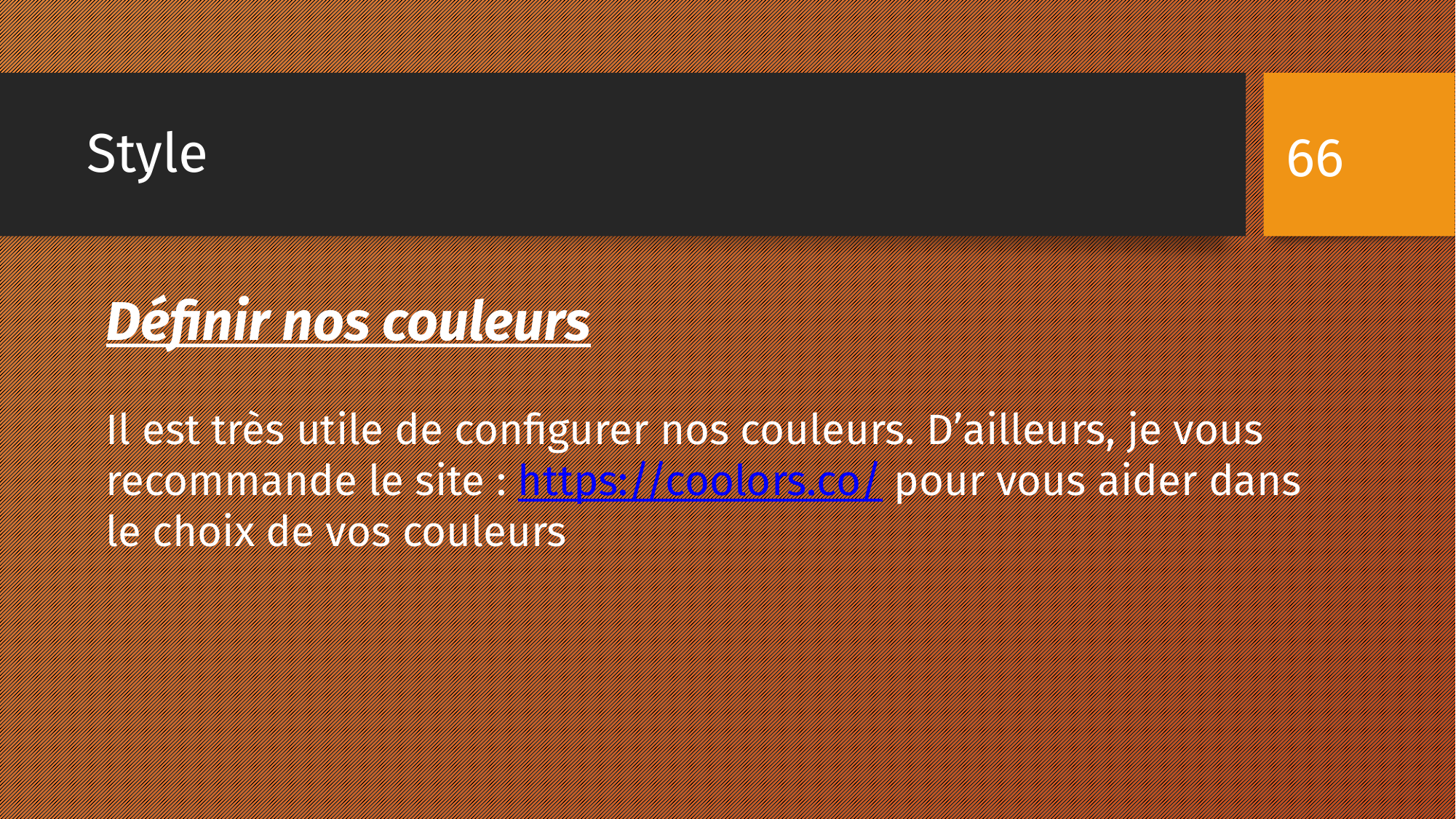

# Style
66
Définir nos couleurs

Il est très utile de configurer nos couleurs. D’ailleurs, je vous  recommande le site : https://coolors.co/ pour vous aider dans le choix de vos couleurs